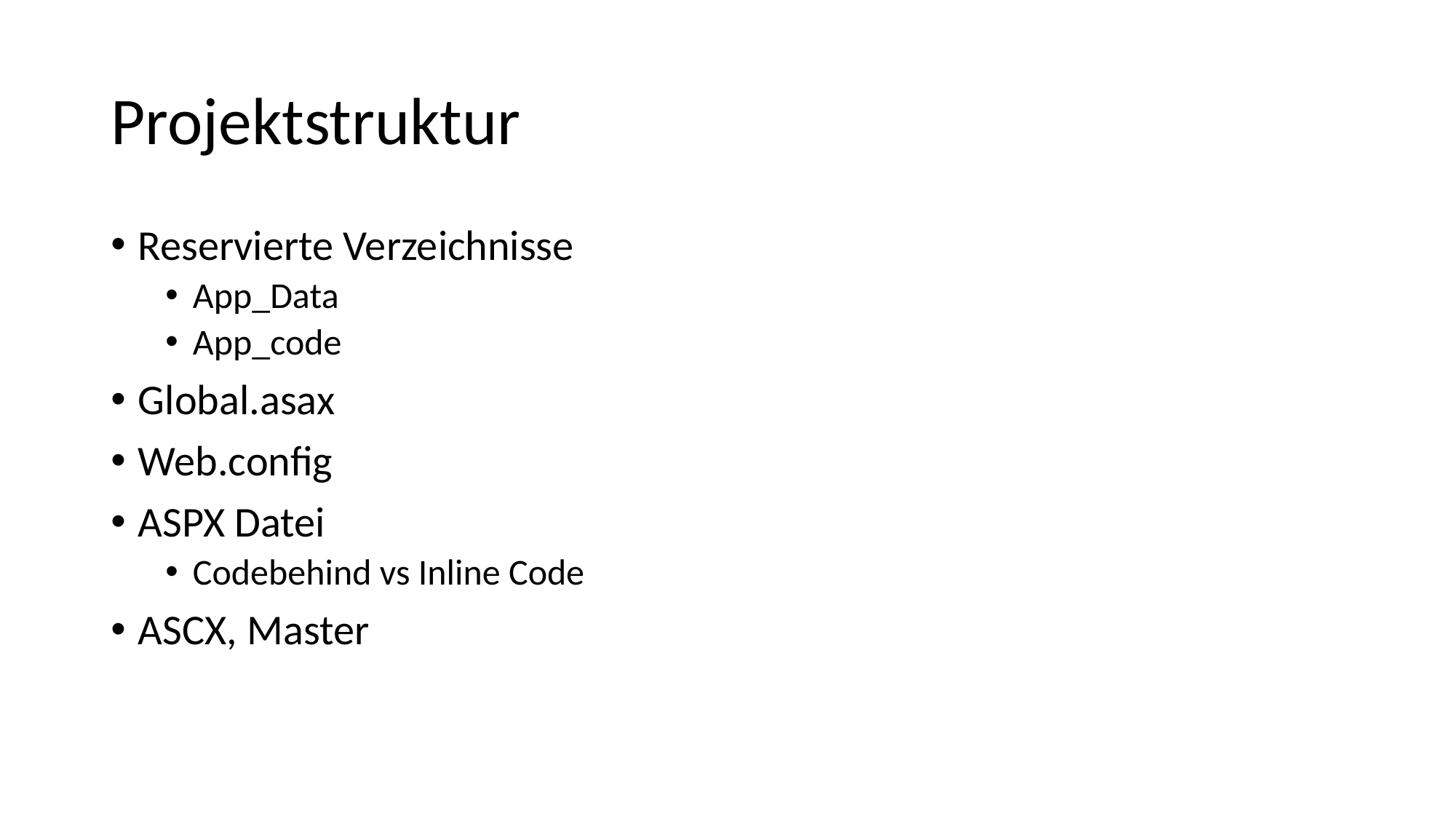

# Projektstruktur
Reservierte Verzeichnisse
App_Data
App_code
Global.asax
Web.config
ASPX Datei
Codebehind vs Inline Code
ASCX, Master